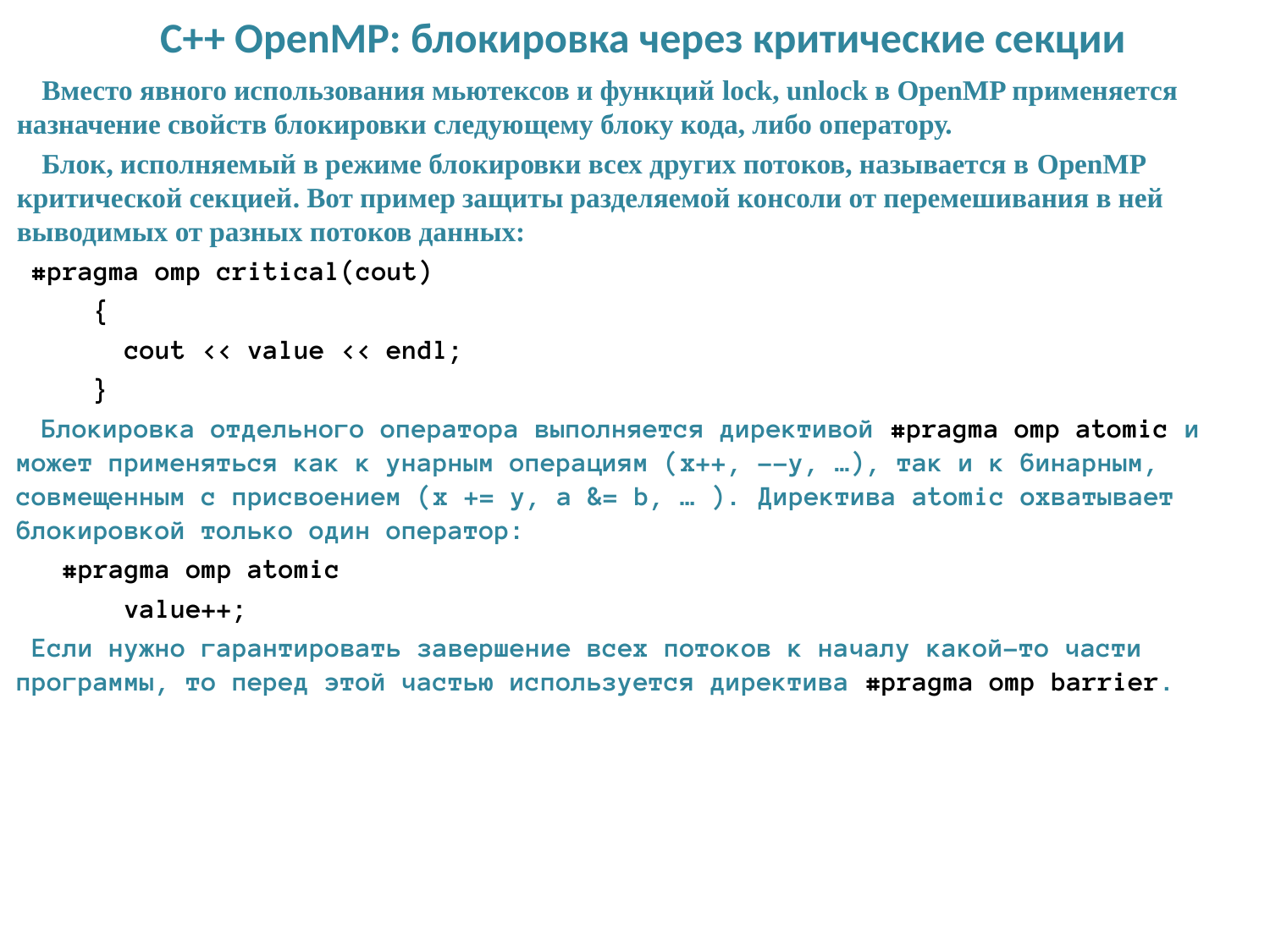

# C++ OpenMP: блокировка через критические секции
Вместо явного использования мьютексов и функций lock, unlock в OpenMP применяется назначение свойств блокировки следующему блоку кода, либо оператору.
Блок, исполняемый в режиме блокировки всех других потоков, называется в OpenMP критической секцией. Вот пример защиты разделяемой консоли от перемешивания в ней выводимых от разных потоков данных:
 #pragma omp critical(cout)
     {
       cout << value << endl;
     }
Блокировка отдельного оператора выполняется директивой #pragma omp atomic и может применяться как к унарным операциям (x++, --y, …), так и к бинарным, совмещенным с присвоением (x += y, a &= b, … ). Директива atomic охватывает блокировкой только один оператор:
   #pragma omp atomic
       value++;
 Если нужно гарантировать завершение всех потоков к началу какой-то части программы, то перед этой частью используется директива #pragma omp barrier.